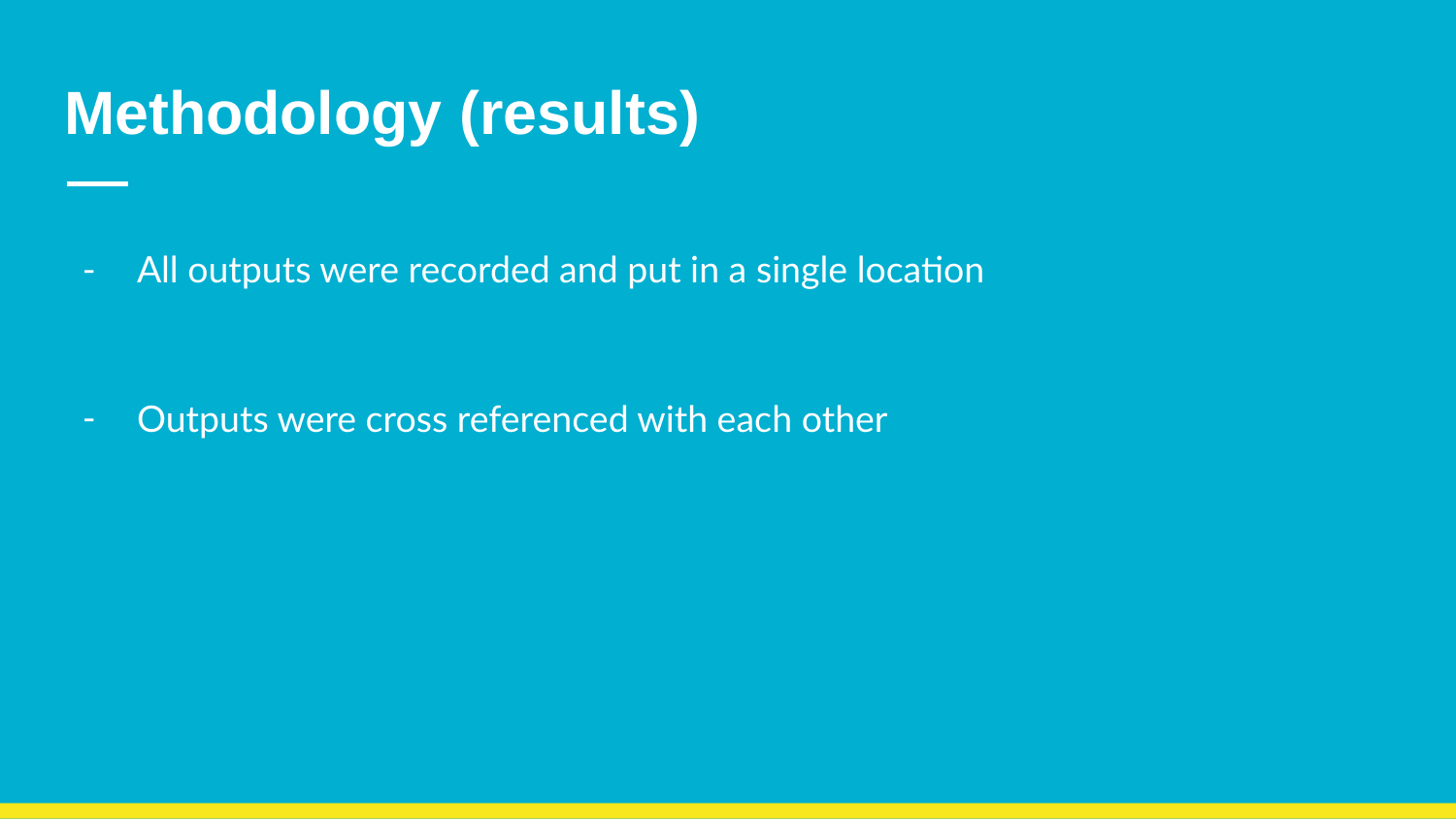

# Methodology (results)
All outputs were recorded and put in a single location

Outputs were cross referenced with each other